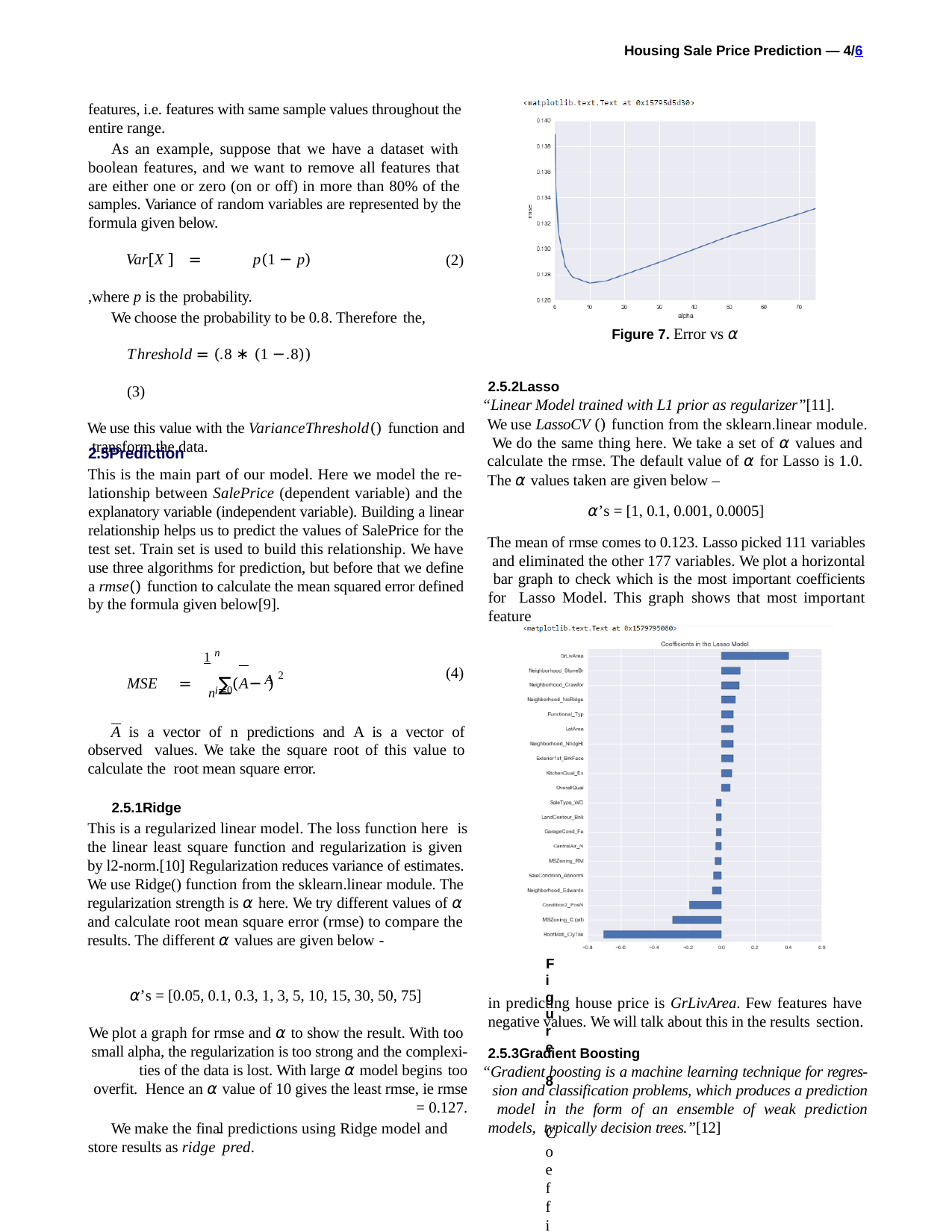

Housing Sale Price Prediction — 4/6
features, i.e. features with same sample values throughout the  entire range.
As an example, suppose that we have a dataset with  boolean features, and we want to remove all features that  are either one or zero (on or off) in more than 80% of the  samples. Variance of random variables are represented by the  formula given below.

Var[X ]   =	p(1 − p)
,where p is the probability.
We choose the probability to be 0.8. Therefore the,
(2)
Figure 7. Error vs α
Threshold = (.8 ∗ (1 −.8))	(3)
We use this value with the VarianceThreshold() function and  transform the data.
2.5.2Lasso
“Linear Model trained with L1 prior as regularizer”[11].
We use LassoCV () function from the sklearn.linear module.  We do the same thing here. We take a set of α values and  calculate the rmse. The default value of α for Lasso is 1.0.  The α values taken are given below –
α’s = [1, 0.1, 0.001, 0.0005]
The mean of rmse comes to 0.123. Lasso picked 111 variables  and eliminated the other 177 variables. We plot a horizontal  bar graph to check which is the most important coefficients for  Lasso Model. This graph shows that most important feature
2.5Prediction
This is the main part of our model. Here we model the re-  lationship between SalePrice (dependent variable) and the  explanatory variable (independent variable). Building a linear  relationship helps us to predict the values of SalePrice for the  test set. Train set is used to build this relationship. We have  use three algorithms for prediction, but before that we define  a rmse() function to calculate the mean squared error defined  by the formula given below[9].

1 n
MSE	=	n ∑(A− )
A 2
(4)

i=0

A is a vector of n predictions and A is a vector of observed  values. We take the square root of this value to calculate the  root mean square error.

2.5.1Ridge
This is a regularized linear model. The loss function here  is the linear least square function and regularization is given  by l2-norm.[10] Regularization reduces variance of estimates.  We use Ridge() function from the sklearn.linear module. The  regularization strength is α here. We try different values of α  and calculate root mean square error (rmse) to compare the  results. The different α values are given below -
Figure 8. Coefficients in the Lasso Model

α’s = [0.05, 0.1, 0.3, 1, 3, 5, 10, 15, 30, 50, 75]

We plot a graph for rmse and α to show the result. With too  small alpha, the regularization is too strong and the complexi-  ties of the data is lost. With large α model begins too overfit.  Hence an α value of 10 gives the least rmse, ie rmse = 0.127.
We make the final predictions using Ridge model and  store results as ridge pred.
in predicting house price is GrLivArea. Few features have  negative values. We will talk about this in the results section.
2.5.3Gradient Boosting
“Gradient boosting is a machine learning technique for regres-  sion and classification problems, which produces a prediction  model in the form of an ensemble of weak prediction models,  typically decision trees.”[12]